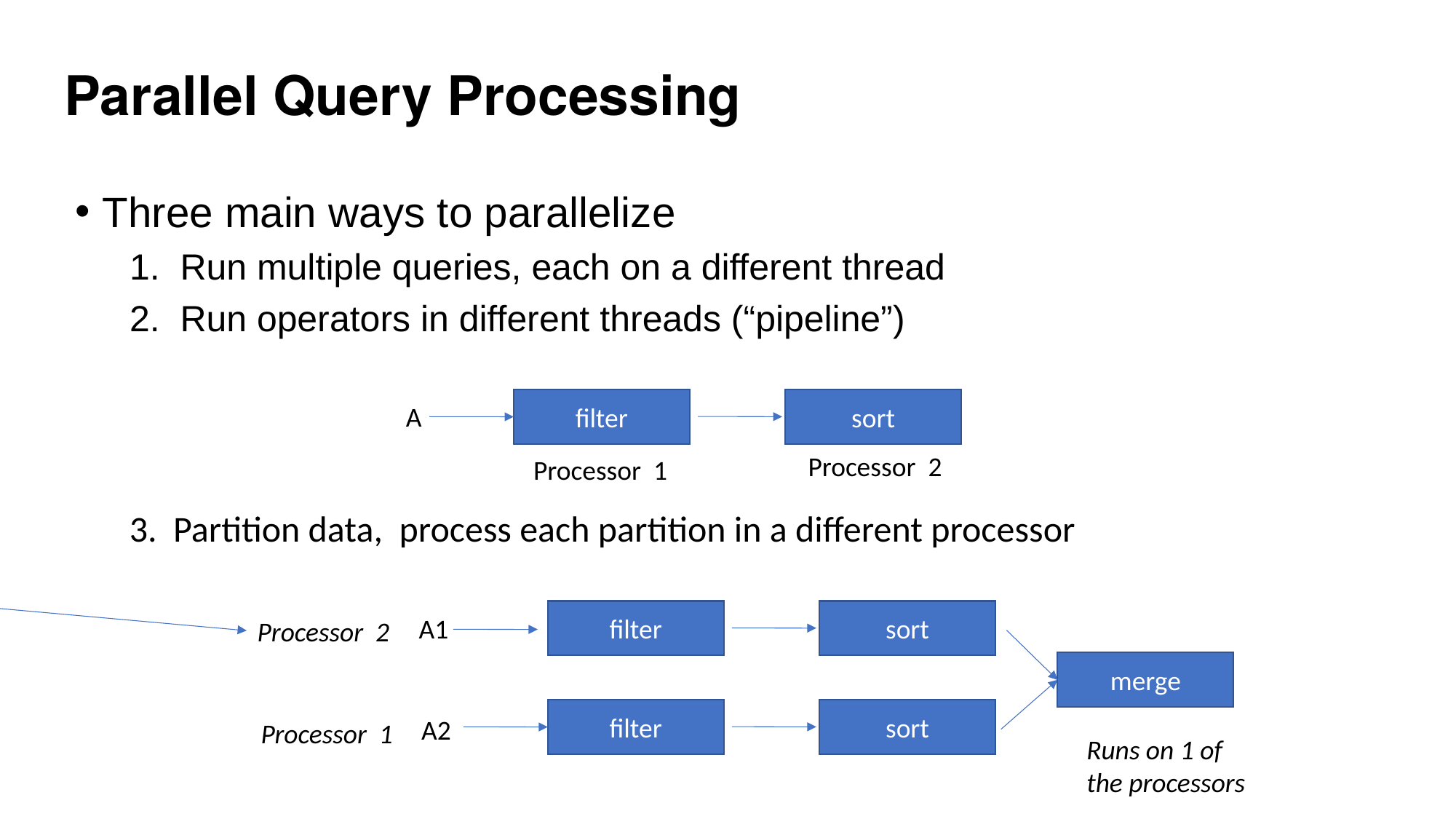

# Parallel Query Processing
Three main ways to parallelize
1.  Run multiple queries, each on a different thread
2.  Run operators in different threads (“pipeline”)

filter
sort
A
Processor  2
Processor  1
3.  Partition data,  process each partition in a different processor
filter
sort
A1
Processor  2
merge
sort
filter
A2
Processor  1
Runs on 1 of the processors